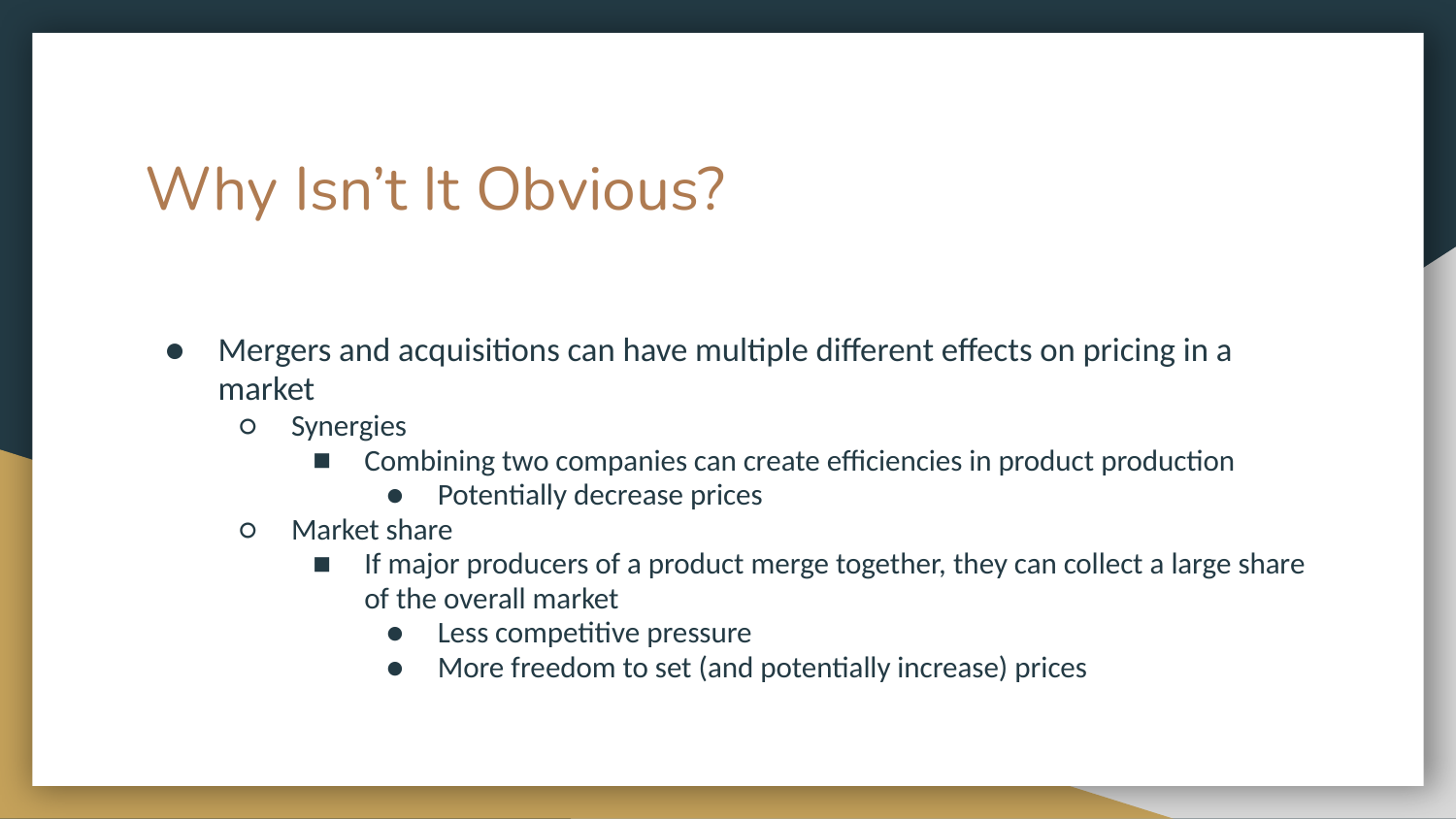

# Why Isn’t It Obvious?
Mergers and acquisitions can have multiple different effects on pricing in a market
Synergies
Combining two companies can create efficiencies in product production
Potentially decrease prices
Market share
If major producers of a product merge together, they can collect a large share of the overall market
Less competitive pressure
More freedom to set (and potentially increase) prices